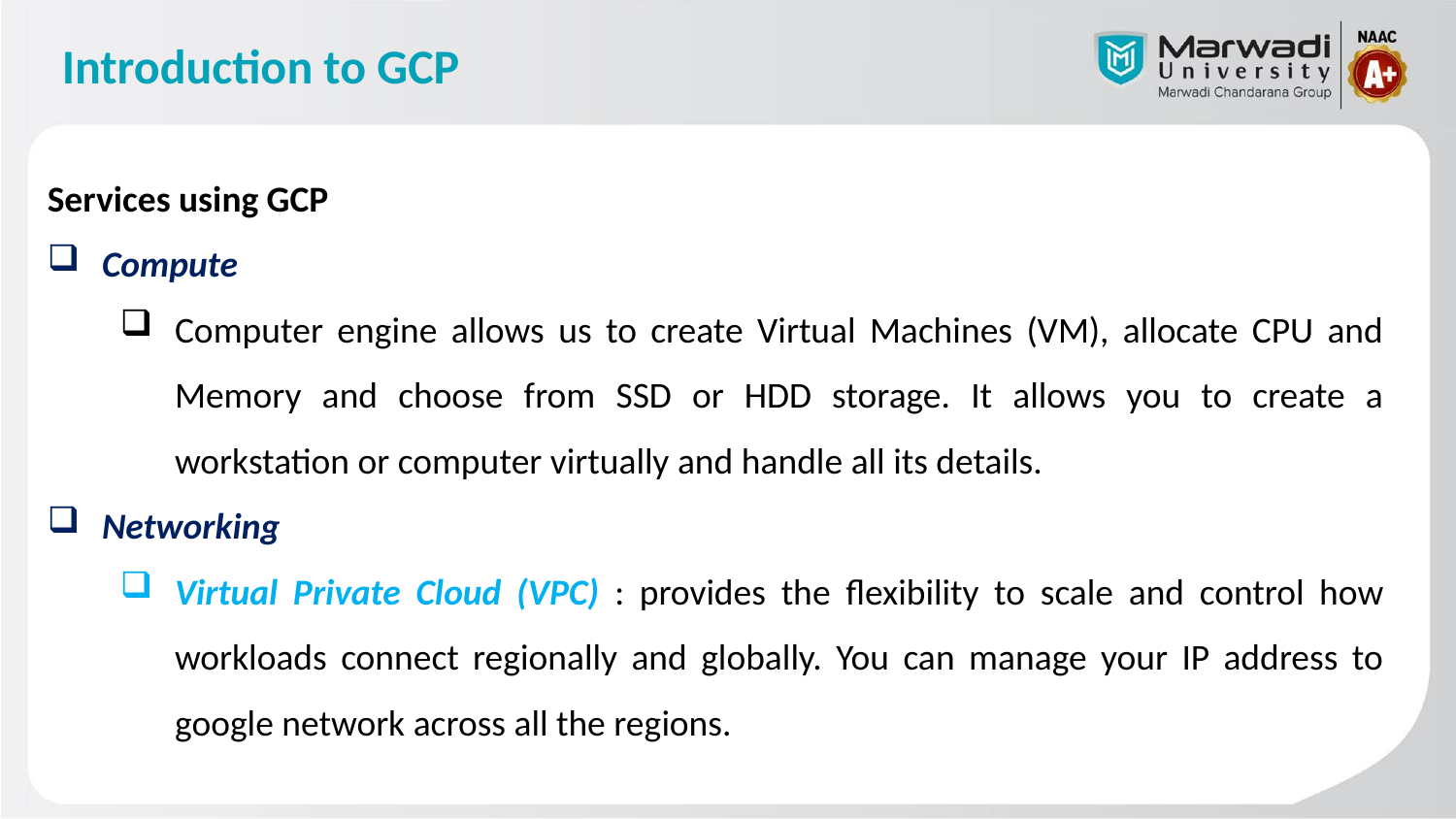

# Introduction to GCP
Services using GCP
Compute
Computer engine allows us to create Virtual Machines (VM), allocate CPU and Memory and choose from SSD or HDD storage. It allows you to create a workstation or computer virtually and handle all its details.
Networking
Virtual Private Cloud (VPC) : provides the flexibility to scale and control how workloads connect regionally and globally. You can manage your IP address to google network across all the regions.